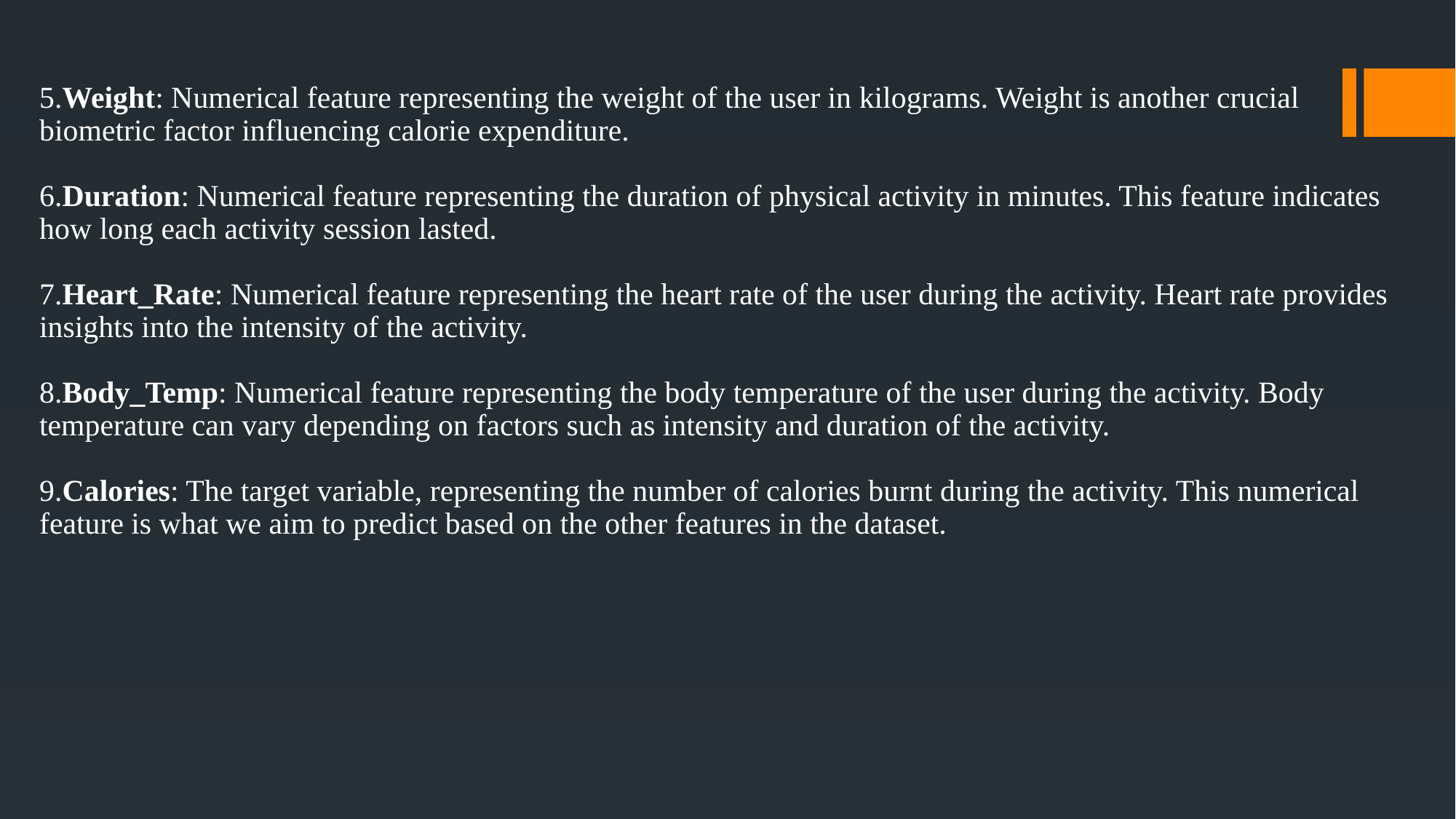

5.Weight: Numerical feature representing the weight of the user in kilograms. Weight is another crucial biometric factor influencing calorie expenditure.

6.Duration: Numerical feature representing the duration of physical activity in minutes. This feature indicates how long each activity session lasted.

7.Heart_Rate: Numerical feature representing the heart rate of the user during the activity. Heart rate provides insights into the intensity of the activity.

8.Body_Temp: Numerical feature representing the body temperature of the user during the activity. Body temperature can vary depending on factors such as intensity and duration of the activity.

9.Calories: The target variable, representing the number of calories burnt during the activity. This numerical feature is what we aim to predict based on the other features in the dataset.